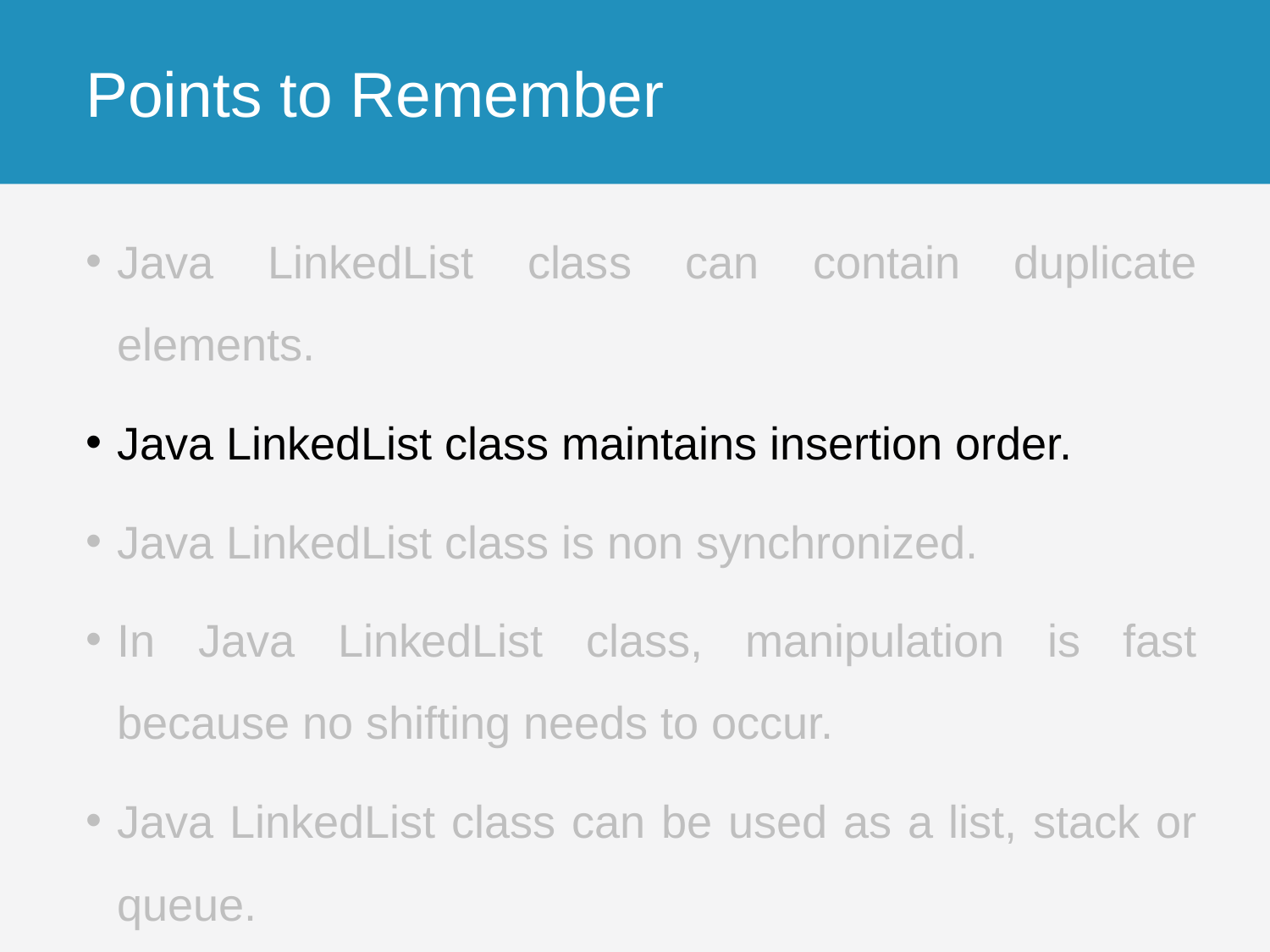

# Points to Remember
Java LinkedList class can contain duplicate elements.
Java LinkedList class maintains insertion order.
Java LinkedList class is non synchronized.
In Java LinkedList class, manipulation is fast because no shifting needs to occur.
Java LinkedList class can be used as a list, stack or queue.